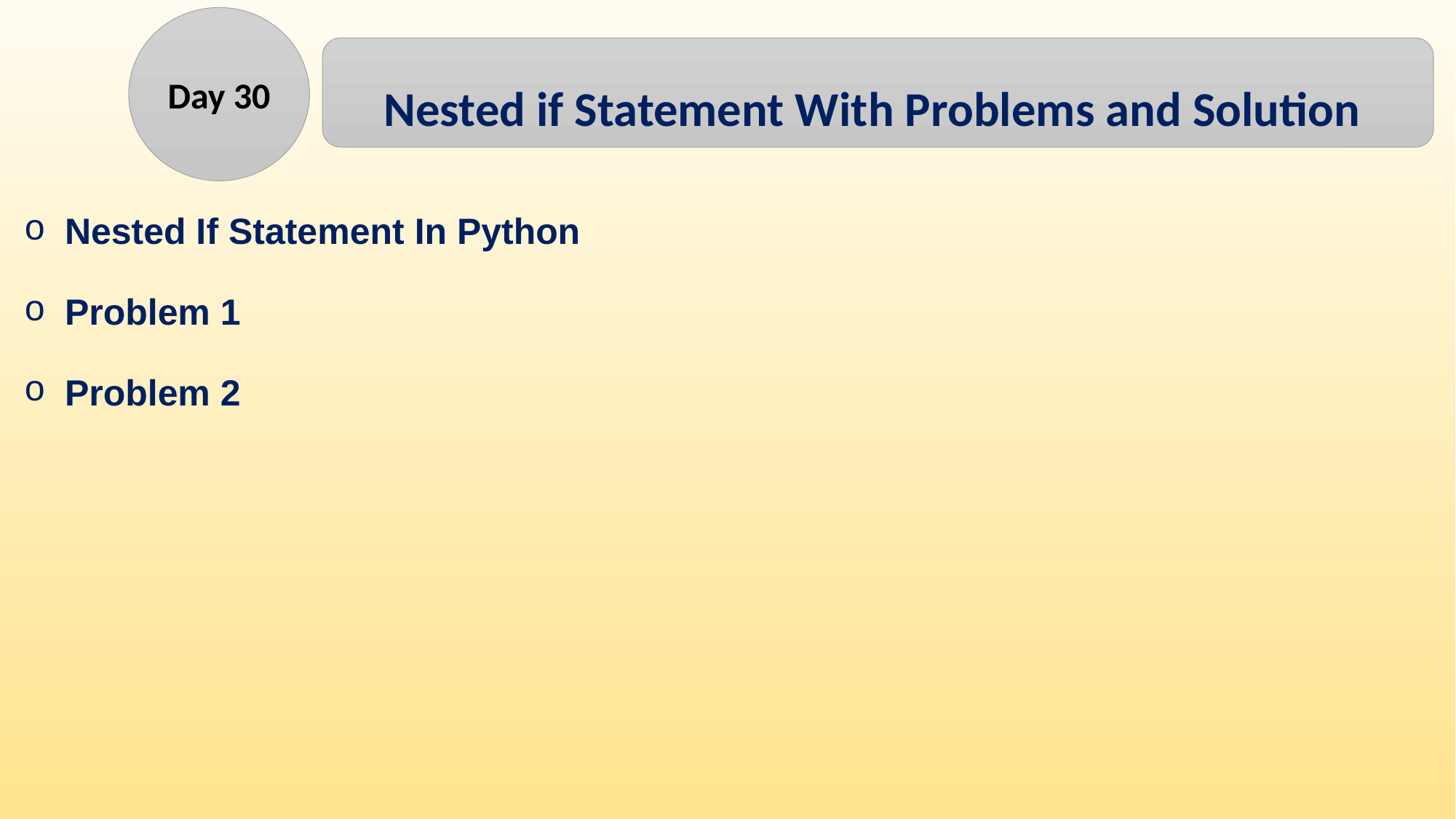

Day 30
Nested if Statement With Problems and Solution
Nested If Statement In Python
Problem 1
Problem 2